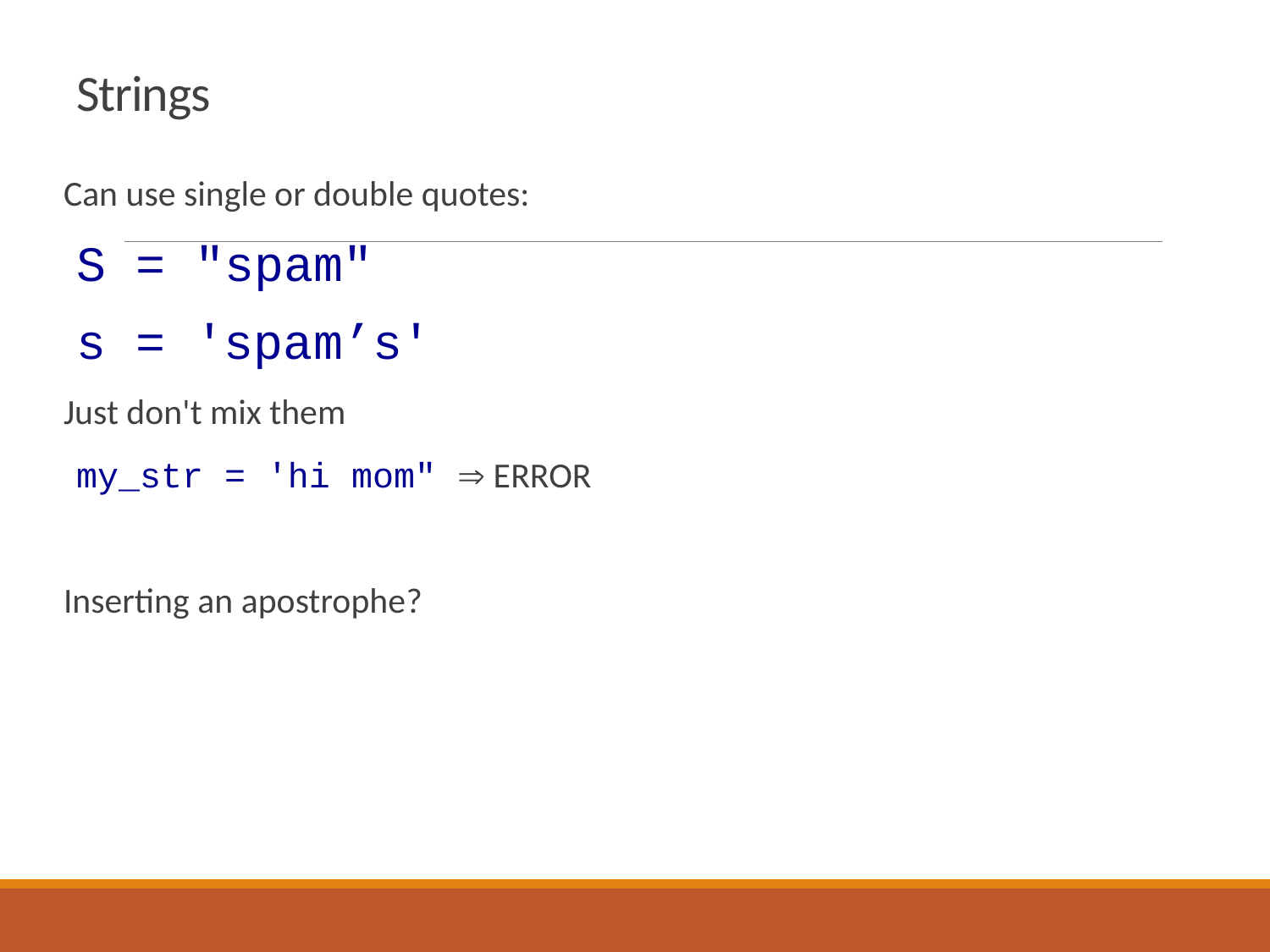

# Strings
Can use single or double quotes:
S = "spam"
s = 'spam’s'
Just don't mix them
my_str = 'hi mom" ⇒ ERROR

Inserting an apostrophe?